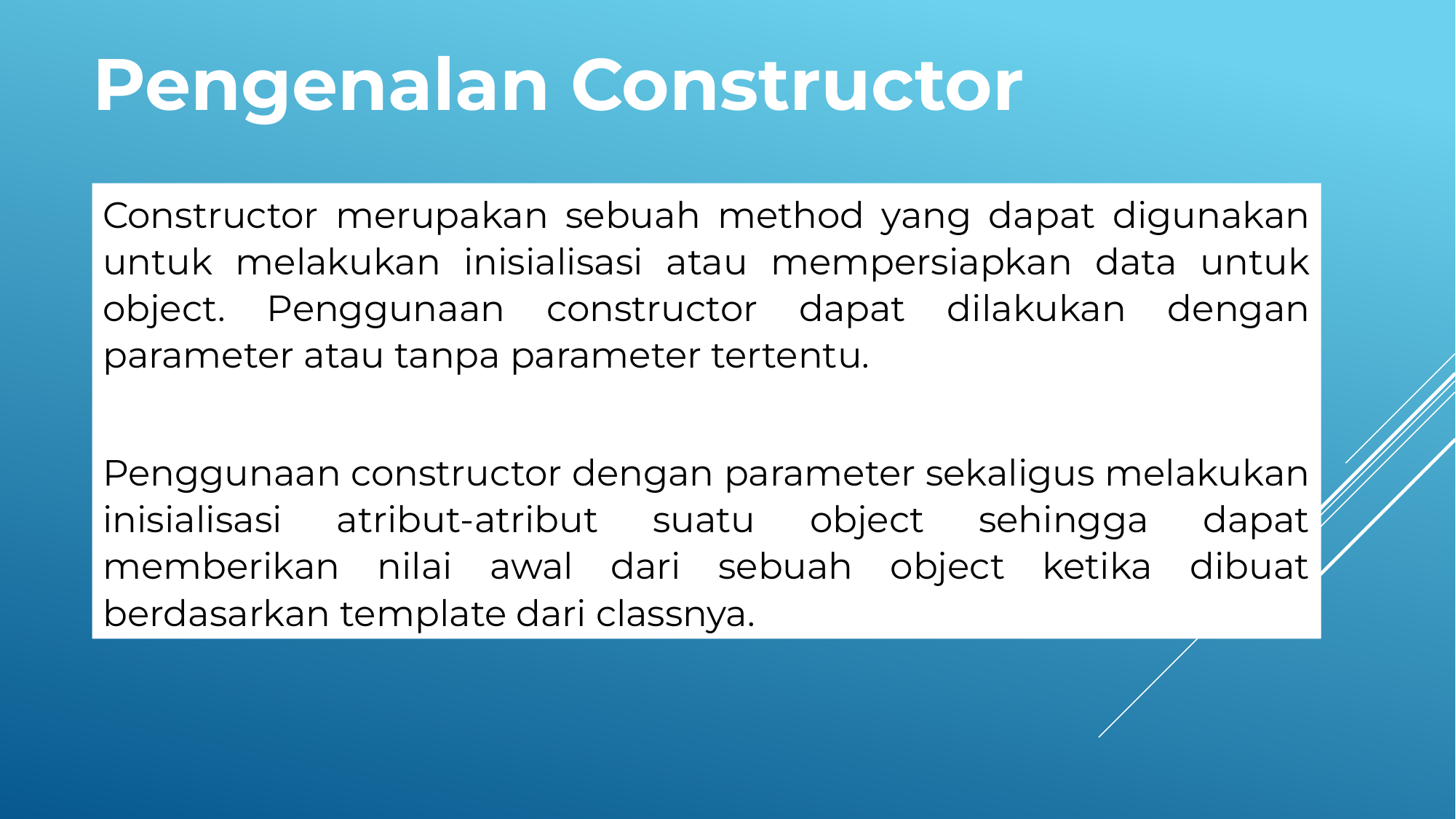

Pengenalan Constructor
Constructor merupakan sebuah method yang dapat digunakan untuk melakukan inisialisasi atau mempersiapkan data untuk object. Penggunaan constructor dapat dilakukan dengan parameter atau tanpa parameter tertentu.

Penggunaan constructor dengan parameter sekaligus melakukan inisialisasi atribut-atribut suatu object sehingga dapat memberikan nilai awal dari sebuah object ketika dibuat berdasarkan template dari classnya.